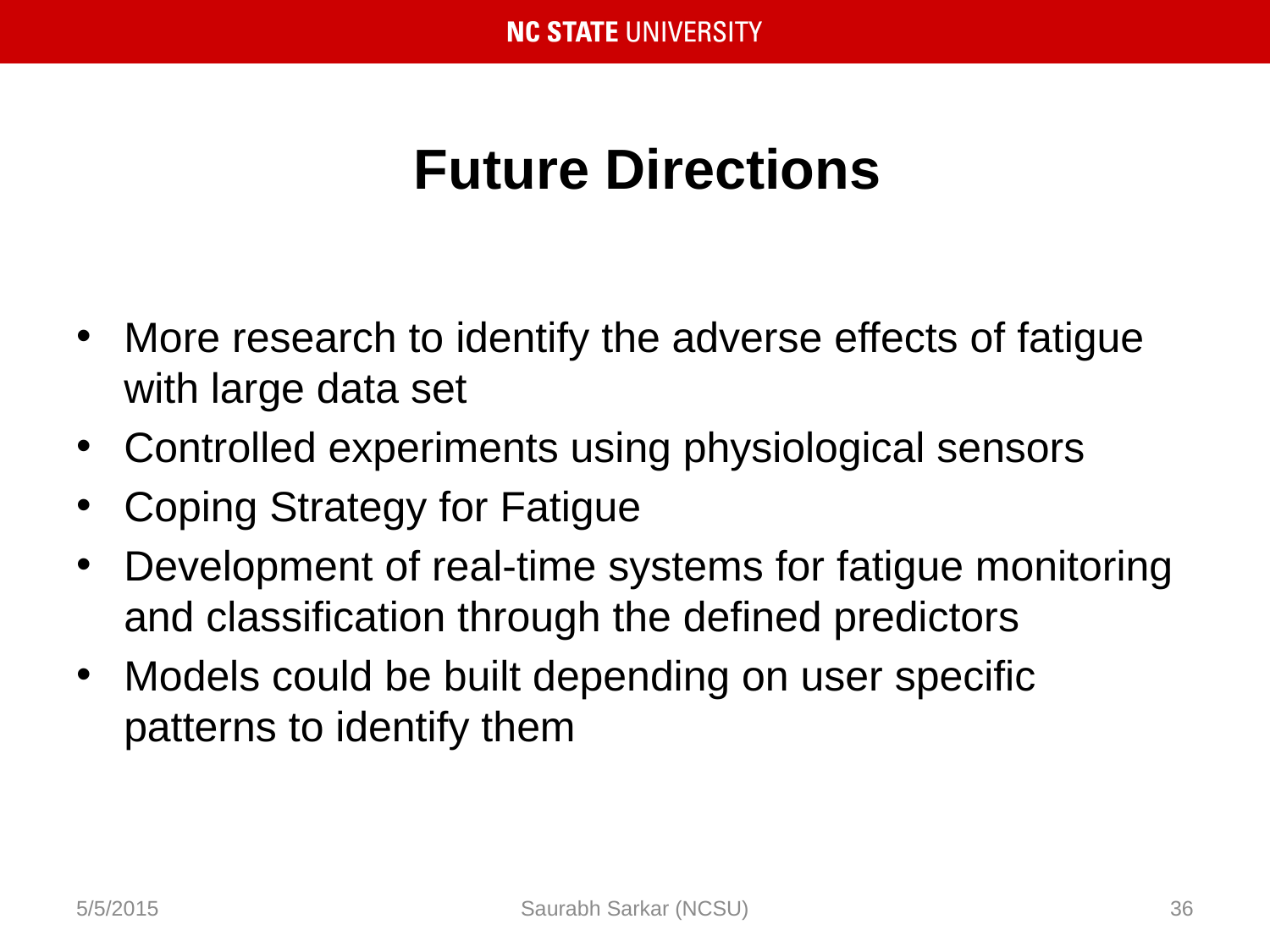

# Future Directions
More research to identify the adverse effects of fatigue with large data set
Controlled experiments using physiological sensors
Coping Strategy for Fatigue
Development of real-time systems for fatigue monitoring and classification through the defined predictors
Models could be built depending on user specific patterns to identify them
5/5/2015
Saurabh Sarkar (NCSU)
36